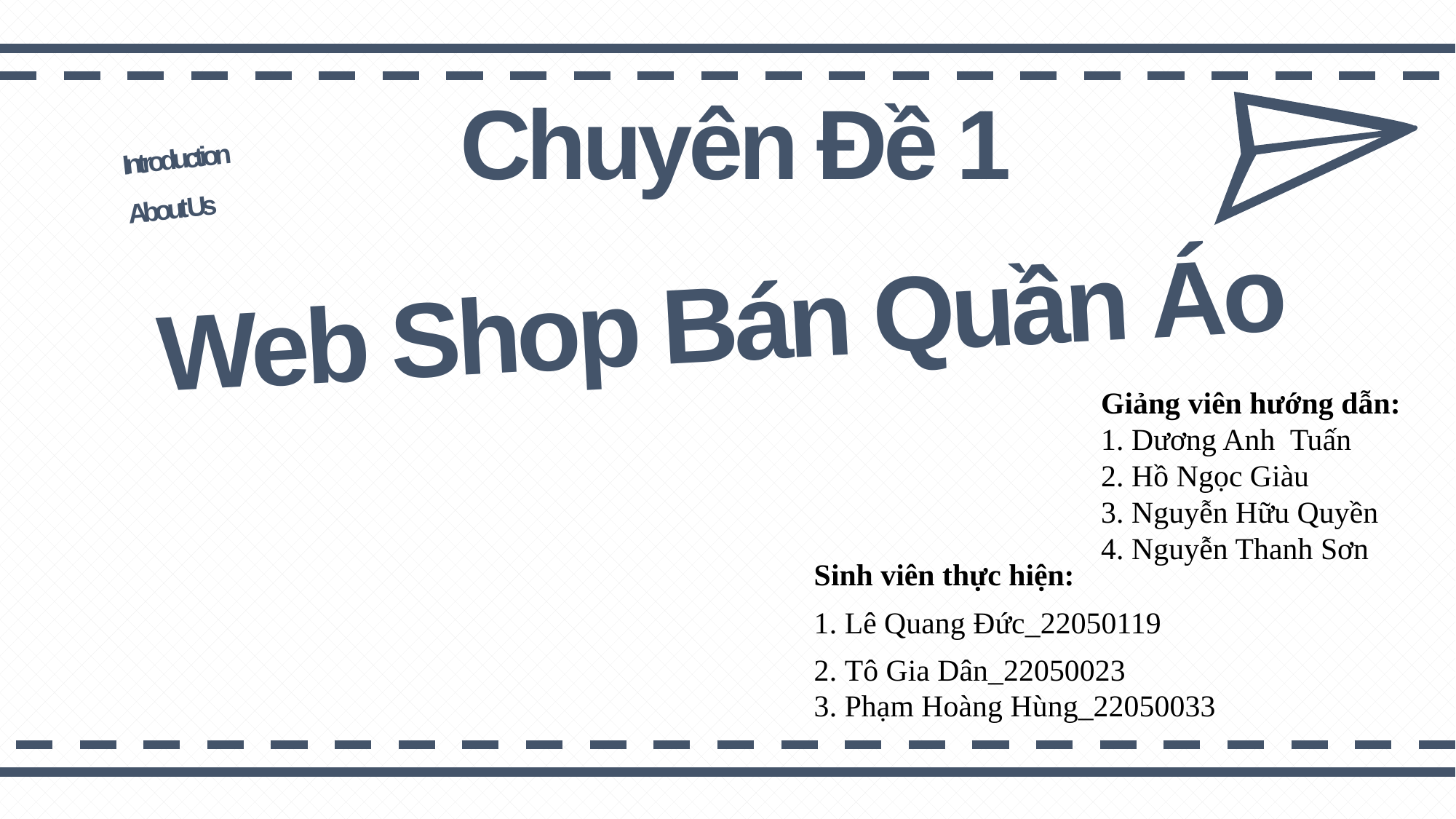

Chuyên Đề 1
Introduction
About Us
Web Shop Bán Quần Áo
Giảng viên hướng dẫn:
1. Dương Anh  Tuấn
2. Hồ Ngọc Giàu
3. Nguyễn Hữu Quyền
4. Nguyễn Thanh Sơn
Sinh viên thực hiện:
1. Lê Quang Đức_22050119
2. Tô Gia Dân_22050023
3. Phạm Hoàng Hùng_22050033